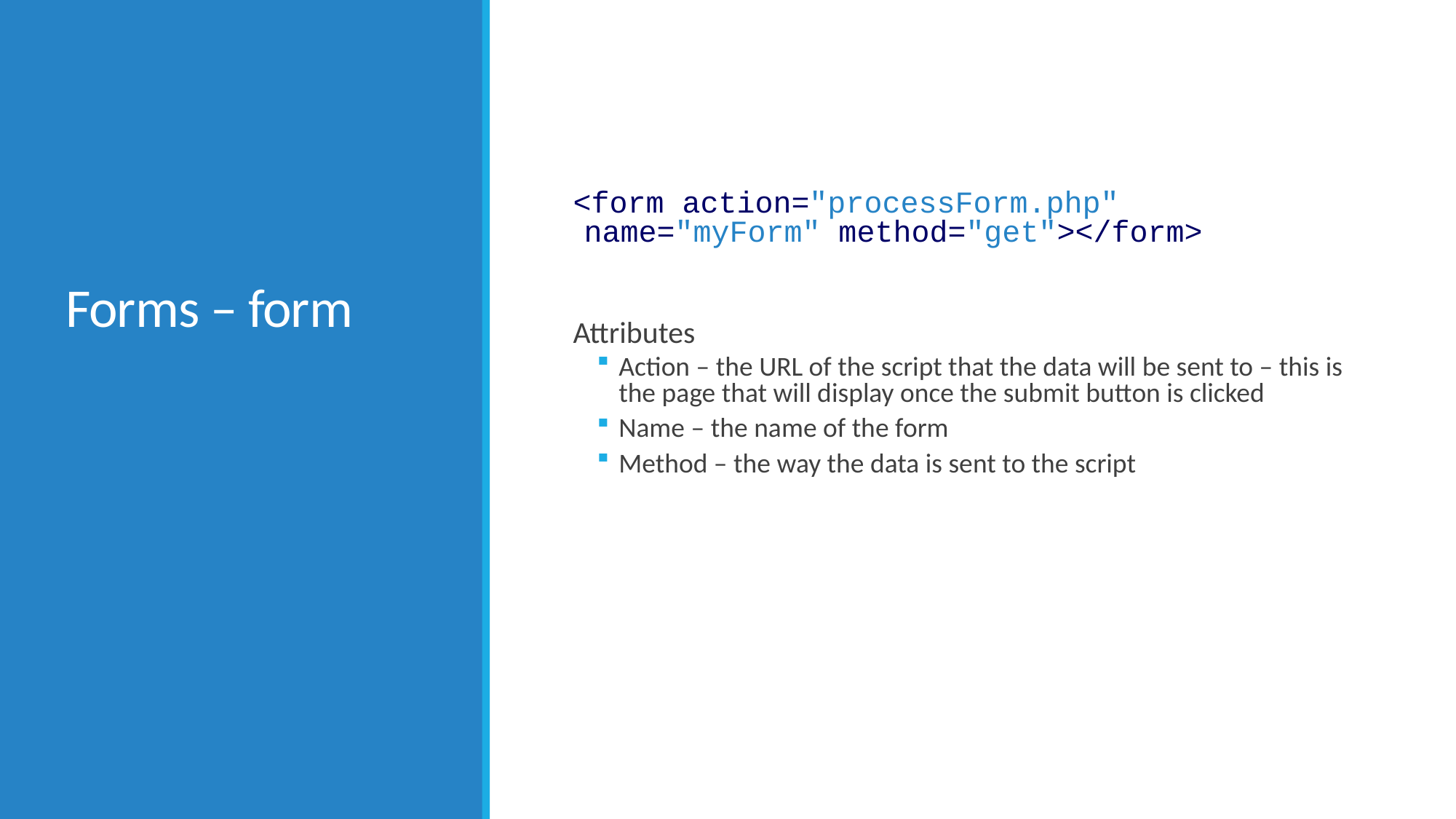

# Forms – form
<form action="processForm.php" name="myForm" method="get"></form>

Attributes
Action – the URL of the script that the data will be sent to – this is the page that will display once the submit button is clicked
Name – the name of the form
Method – the way the data is sent to the script